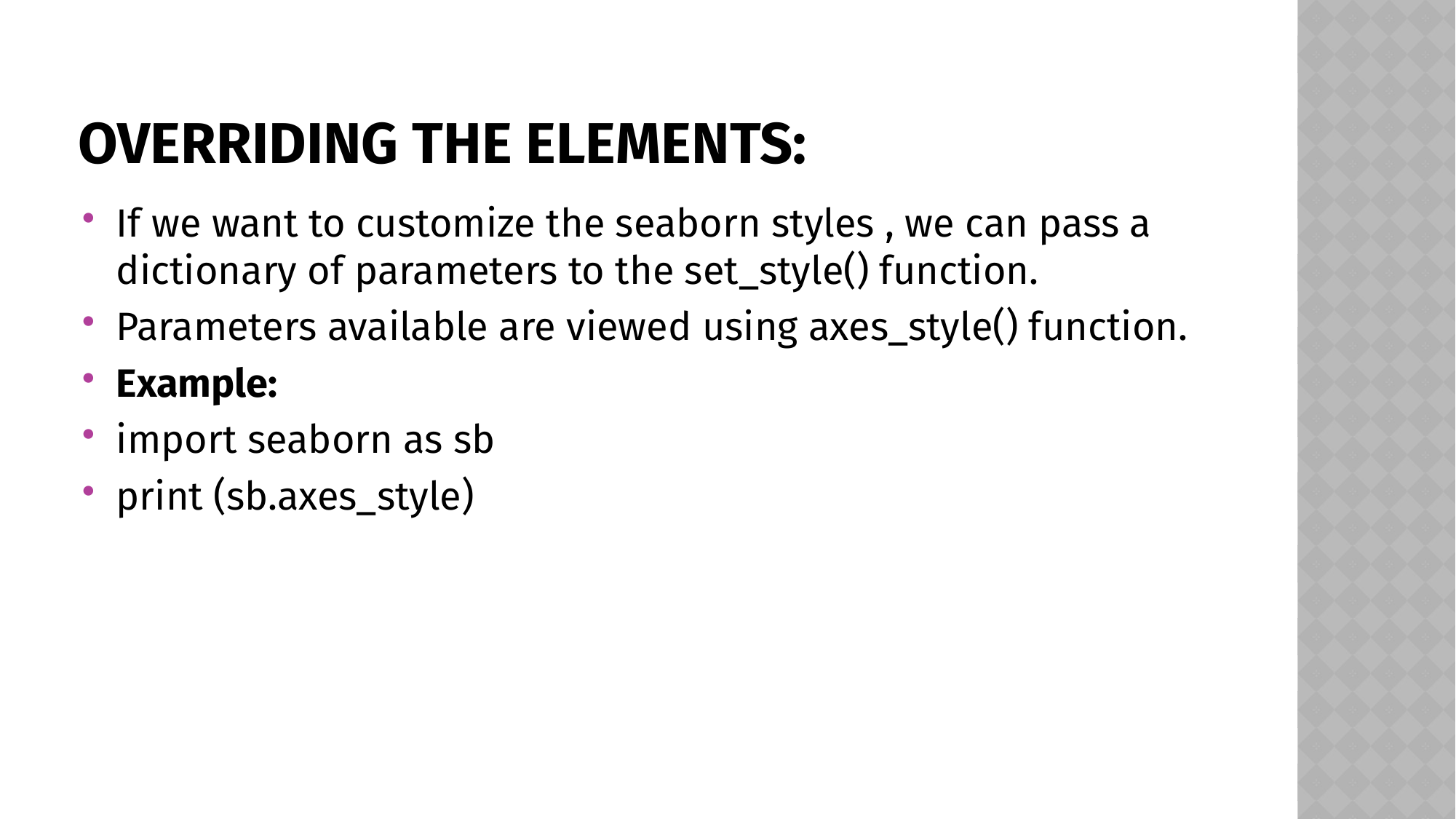

# Overriding The Elements:
If we want to customize the seaborn styles , we can pass a dictionary of parameters to the set_style() function.
Parameters available are viewed using axes_style() function.
Example:
import seaborn as sb
print (sb.axes_style)